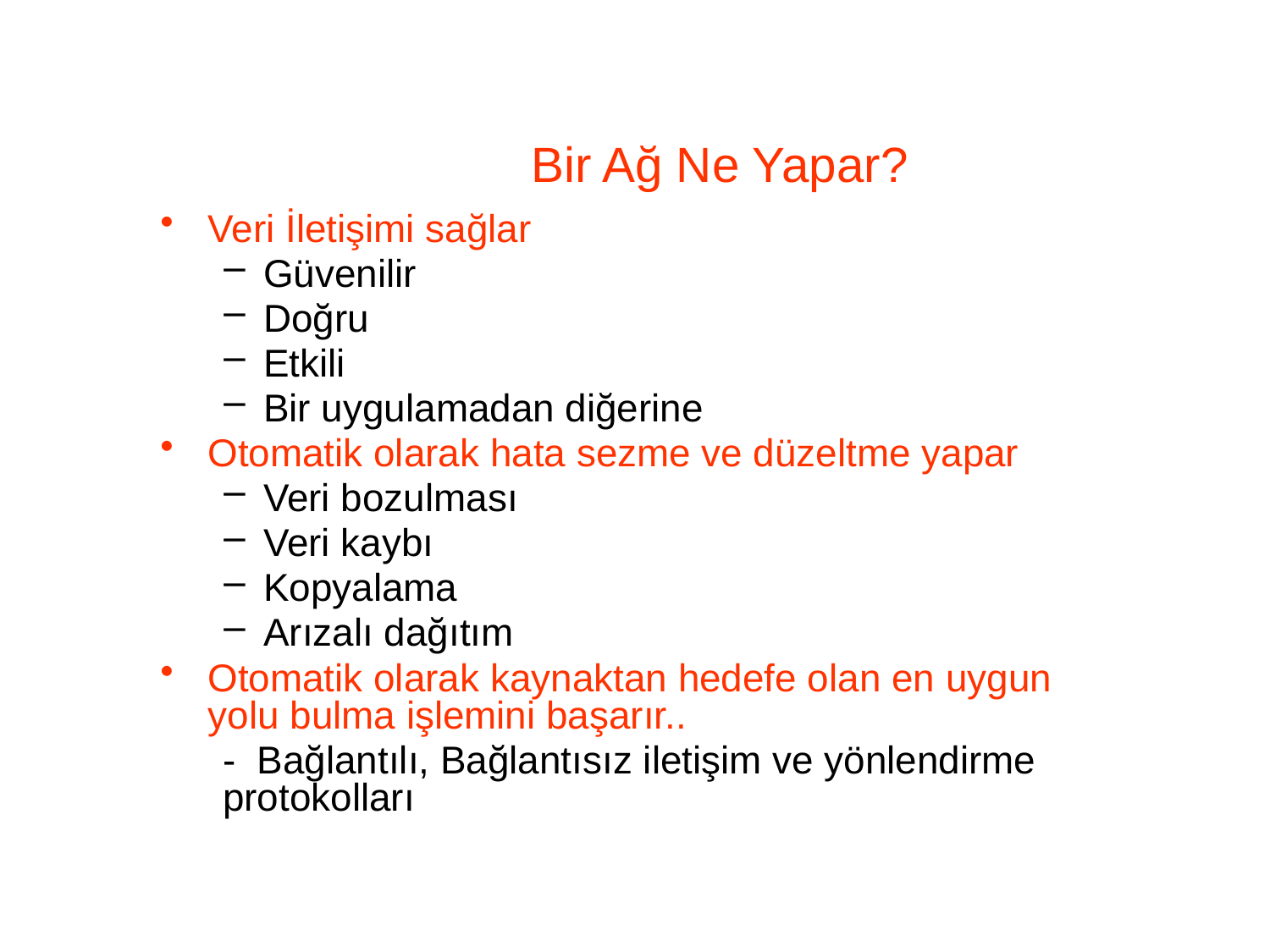

# Bir Ağ Ne Yapar?
Veri İletişimi sağlar
Güvenilir
Doğru
Etkili
Bir uygulamadan diğerine
Otomatik olarak hata sezme ve düzeltme yapar
Veri bozulması
Veri kaybı
Kopyalama
Arızalı dağıtım
Otomatik olarak kaynaktan hedefe olan en uygun yolu bulma işlemini başarır..
	-  Bağlantılı, Bağlantısız iletişim ve yönlendirme   protokolları